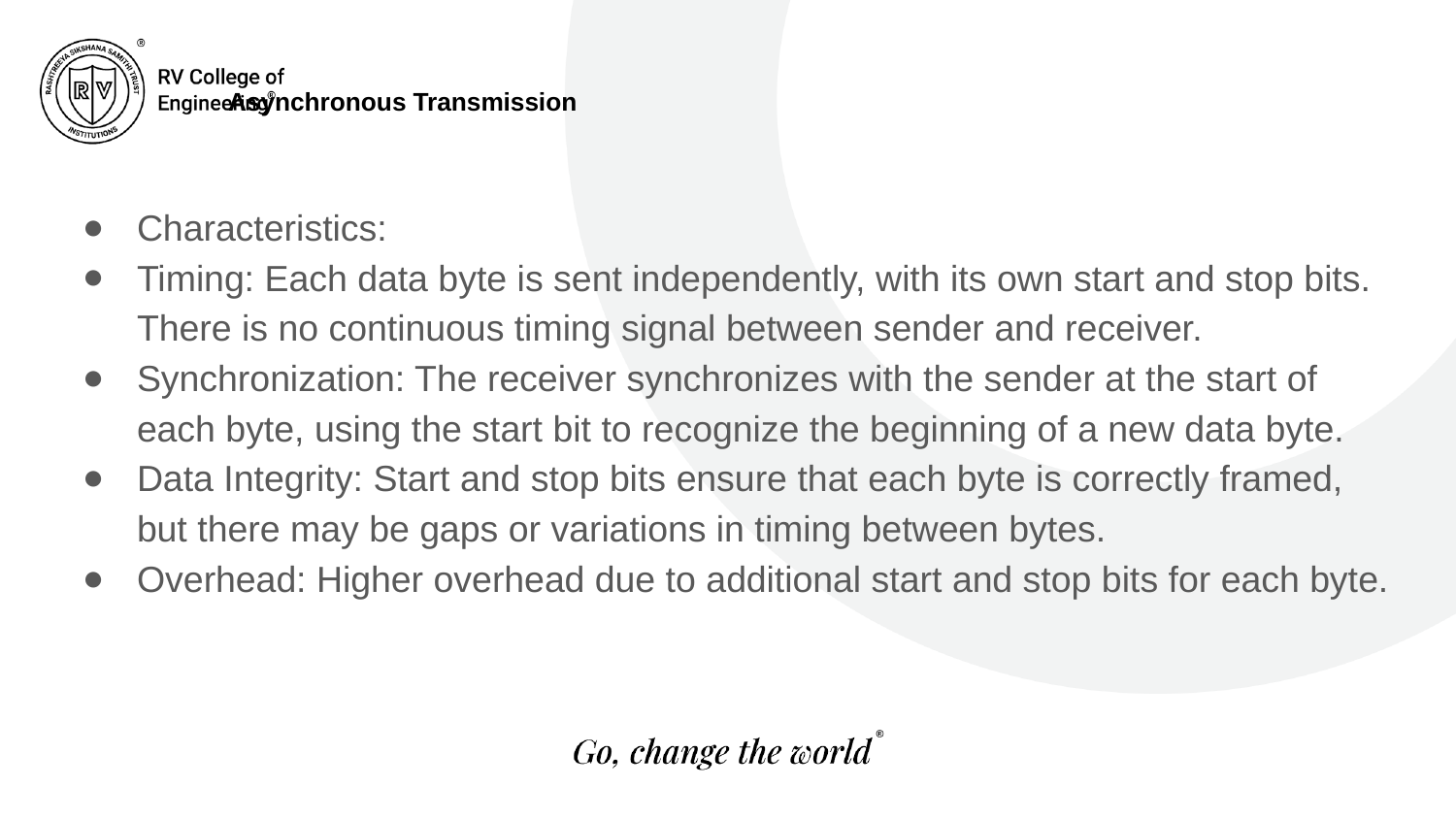

# Asynchronous Transmission
Characteristics:
Timing: Each data byte is sent independently, with its own start and stop bits. There is no continuous timing signal between sender and receiver.
Synchronization: The receiver synchronizes with the sender at the start of each byte, using the start bit to recognize the beginning of a new data byte.
Data Integrity: Start and stop bits ensure that each byte is correctly framed, but there may be gaps or variations in timing between bytes.
Overhead: Higher overhead due to additional start and stop bits for each byte.

Subject Ranking – Computer Science
Subject Ranking – Computer Science